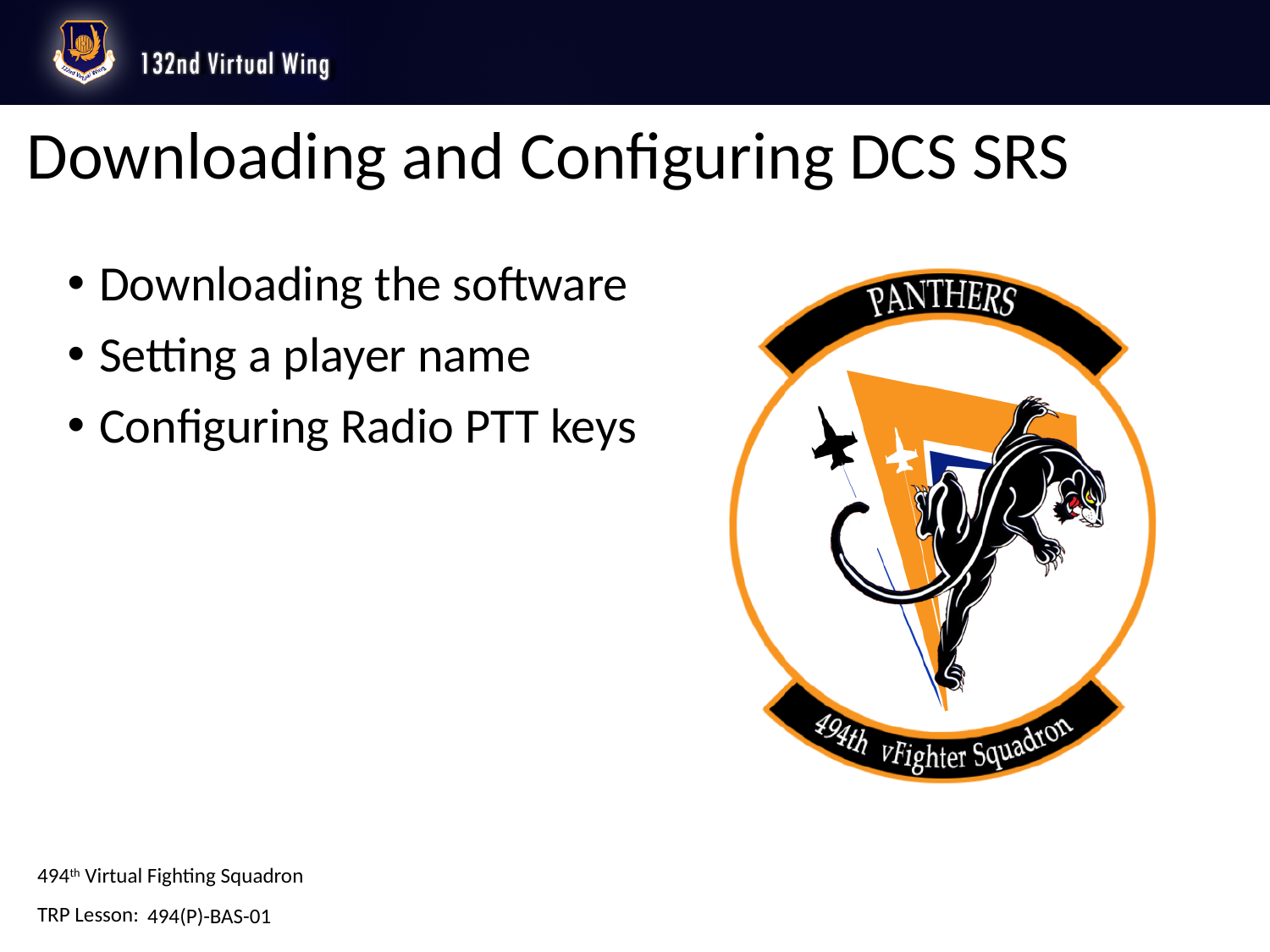

# Downloading and Configuring DCS SRS
Downloading the software
Setting a player name
Configuring Radio PTT keys
494(P)-BAS-01